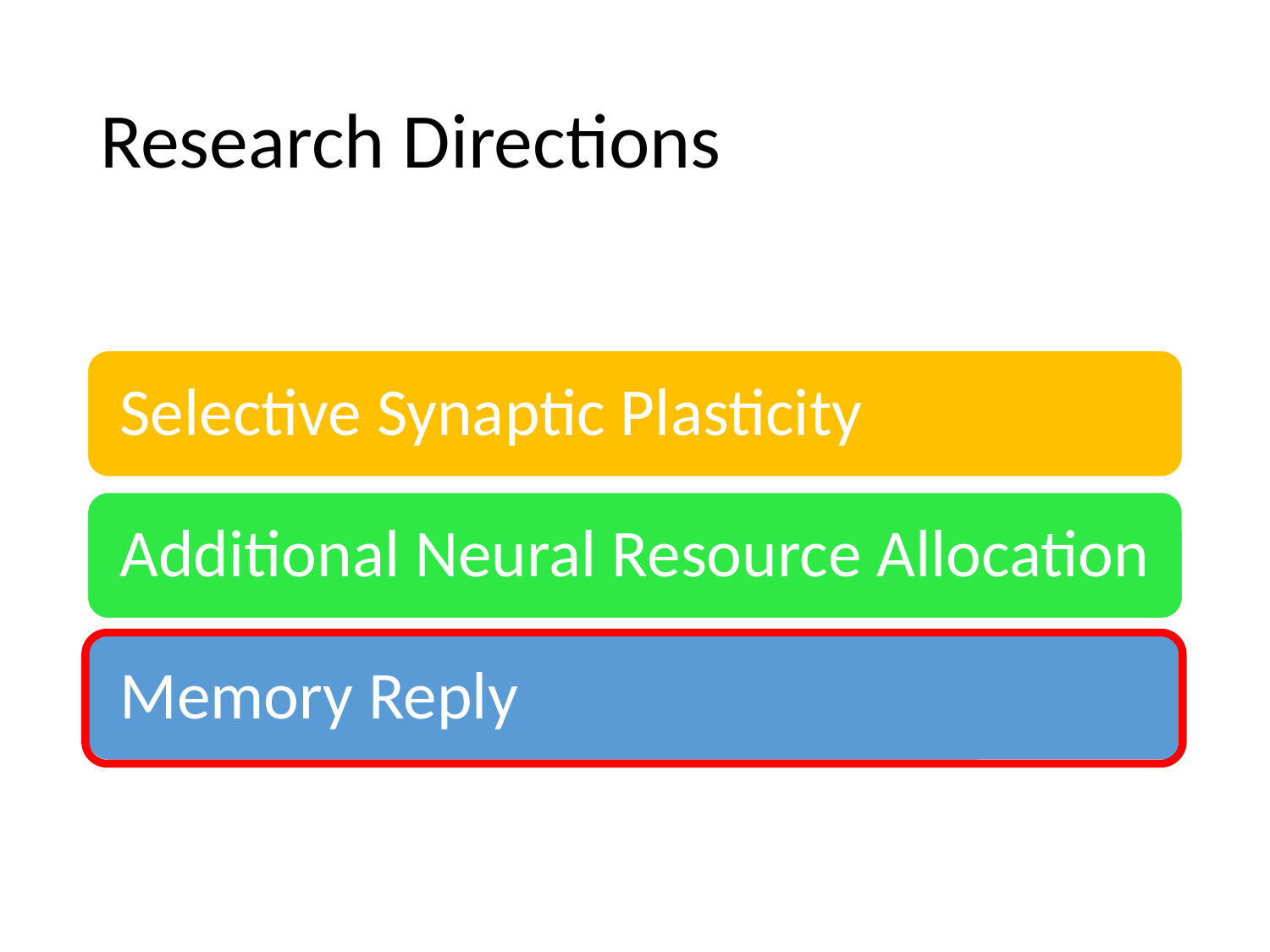

# Research Directions
Selective Synaptic Plasticity
Additional Neural Resource Allocation
Memory Reply